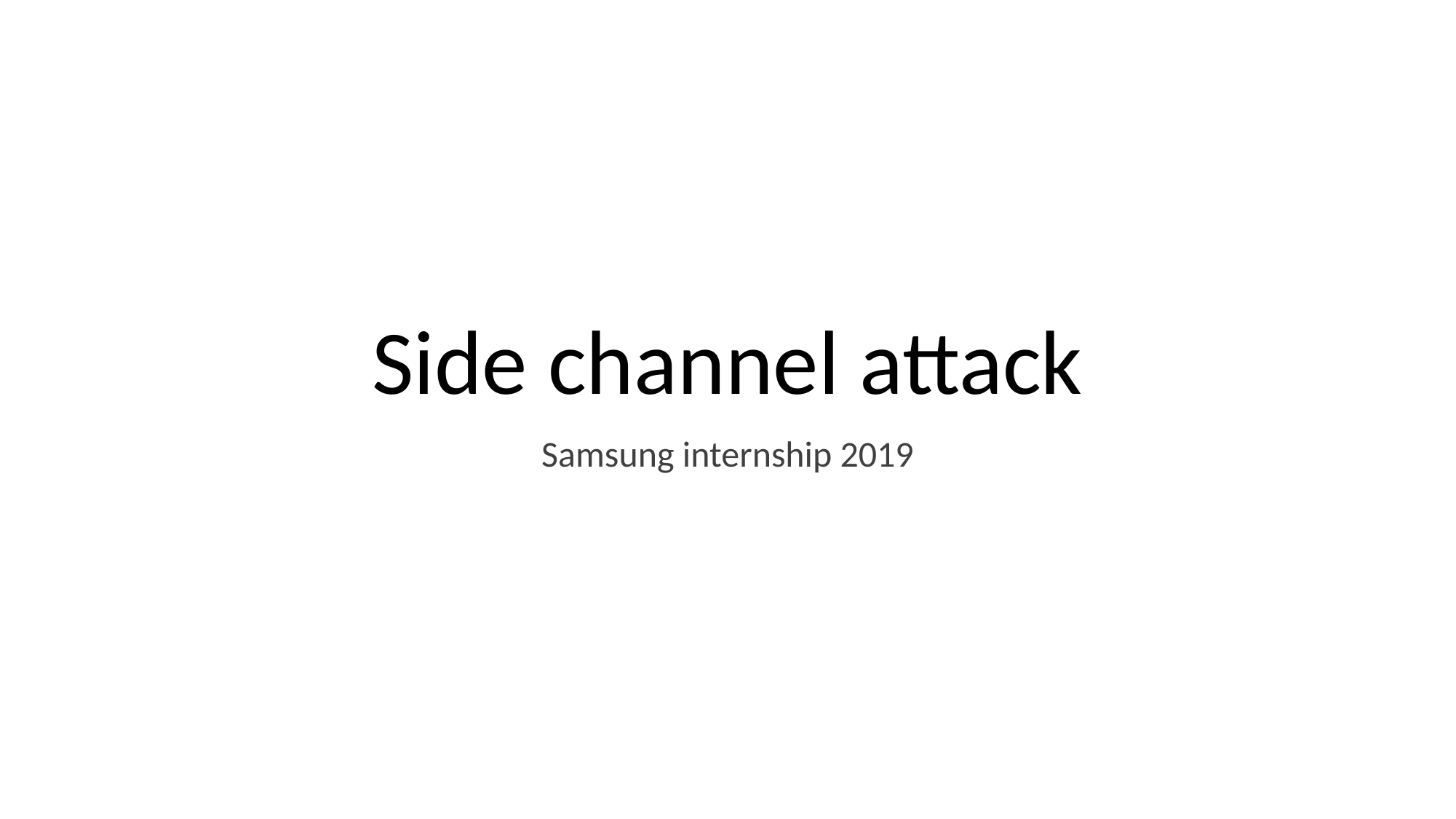

# Side channel attack
Samsung internship 2019